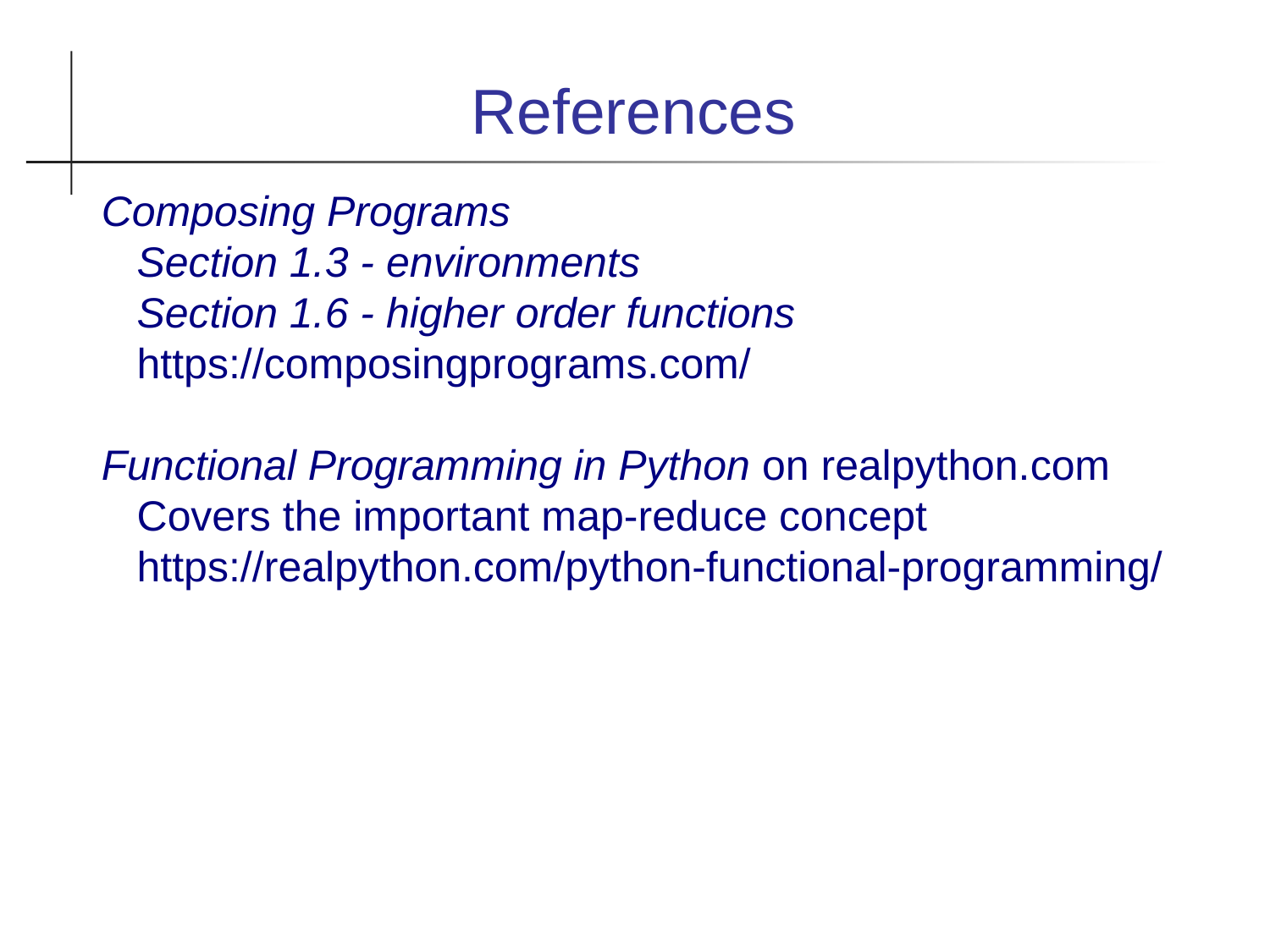

References
Composing Programs
   Section 1.3 - environments
   Section 1.6 - higher order functions
   https://composingprograms.com/

Functional Programming in Python on realpython.com
   Covers the important map-reduce concept
   https://realpython.com/python-functional-programming/